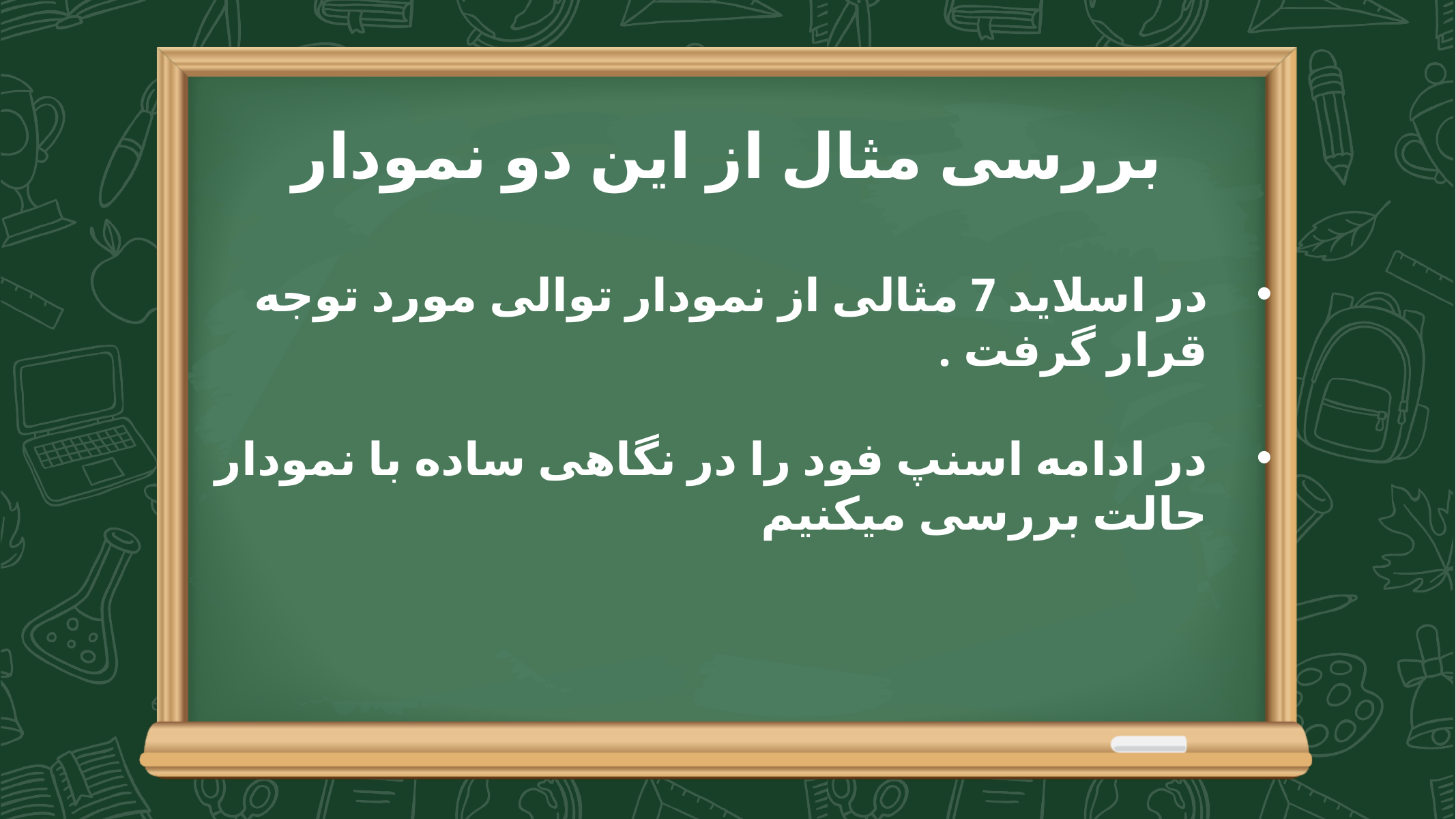

بررسی مثال از این دو نمودار

در اسلاید 7 مثالی از نمودار توالی مورد توجه قرار گرفت .

در ادامه اسنپ فود را در نگاهی ساده با نمودار حالت بررسی میکنیم